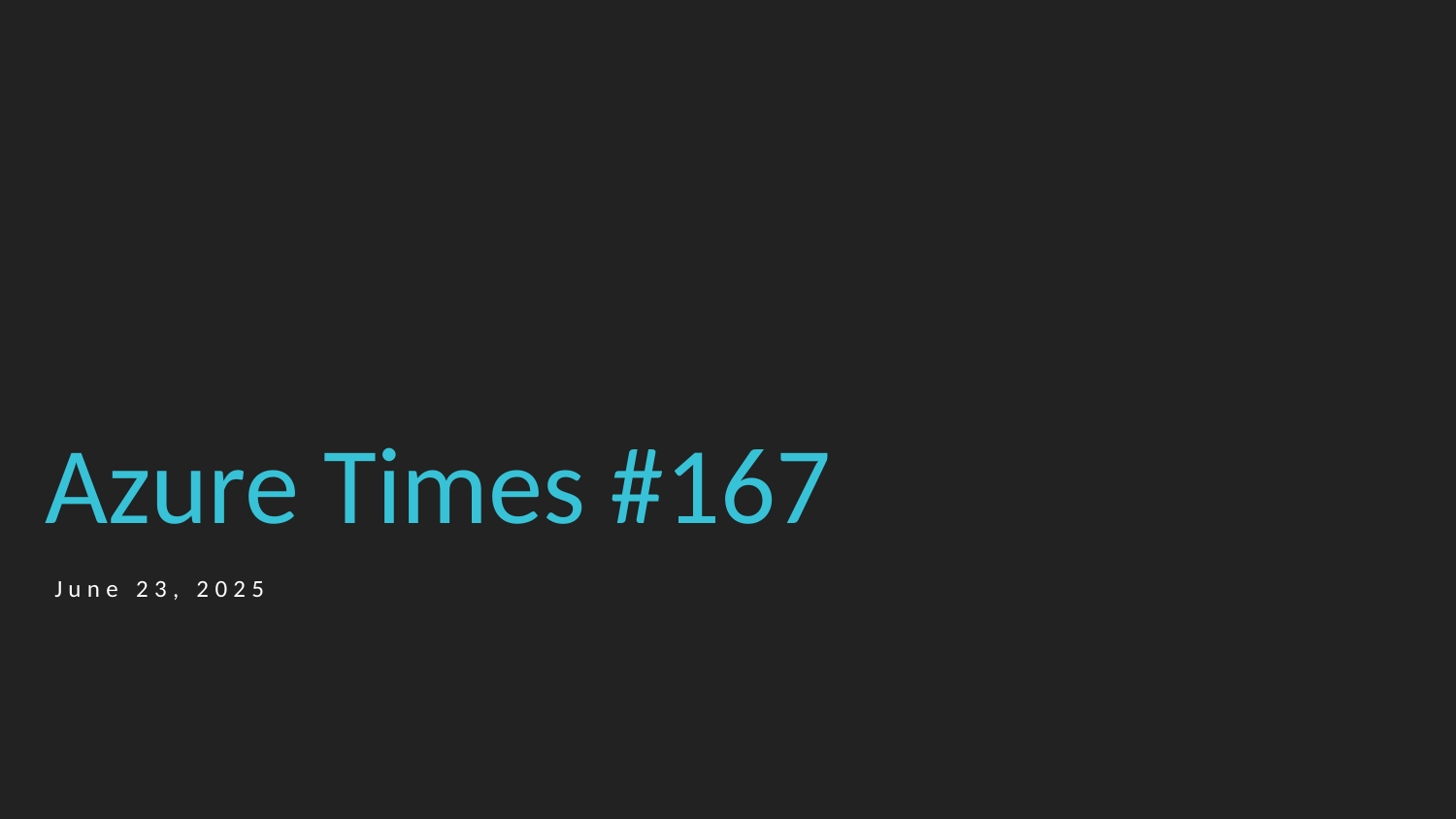

# Azure Times #167
June 23, 2025